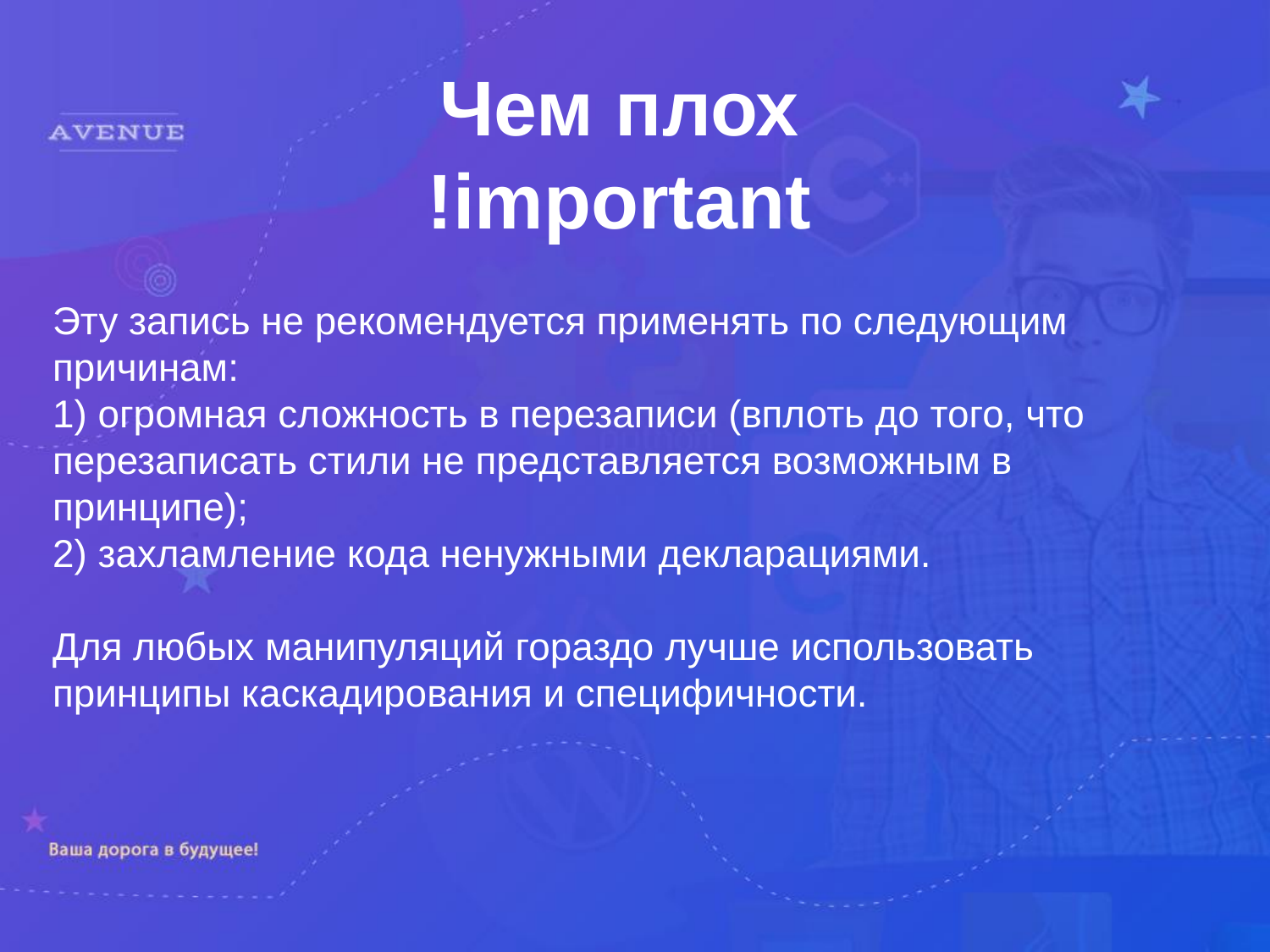

Чем плох
!important
Эту запись не рекомендуется применять по следующим причинам:
1) огромная сложность в перезаписи (вплоть до того, что перезаписать стили не представляется возможным в принципе);
2) захламление кода ненужными декларациями.

Для любых манипуляций гораздо лучше использовать принципы каскадирования и специфичности.